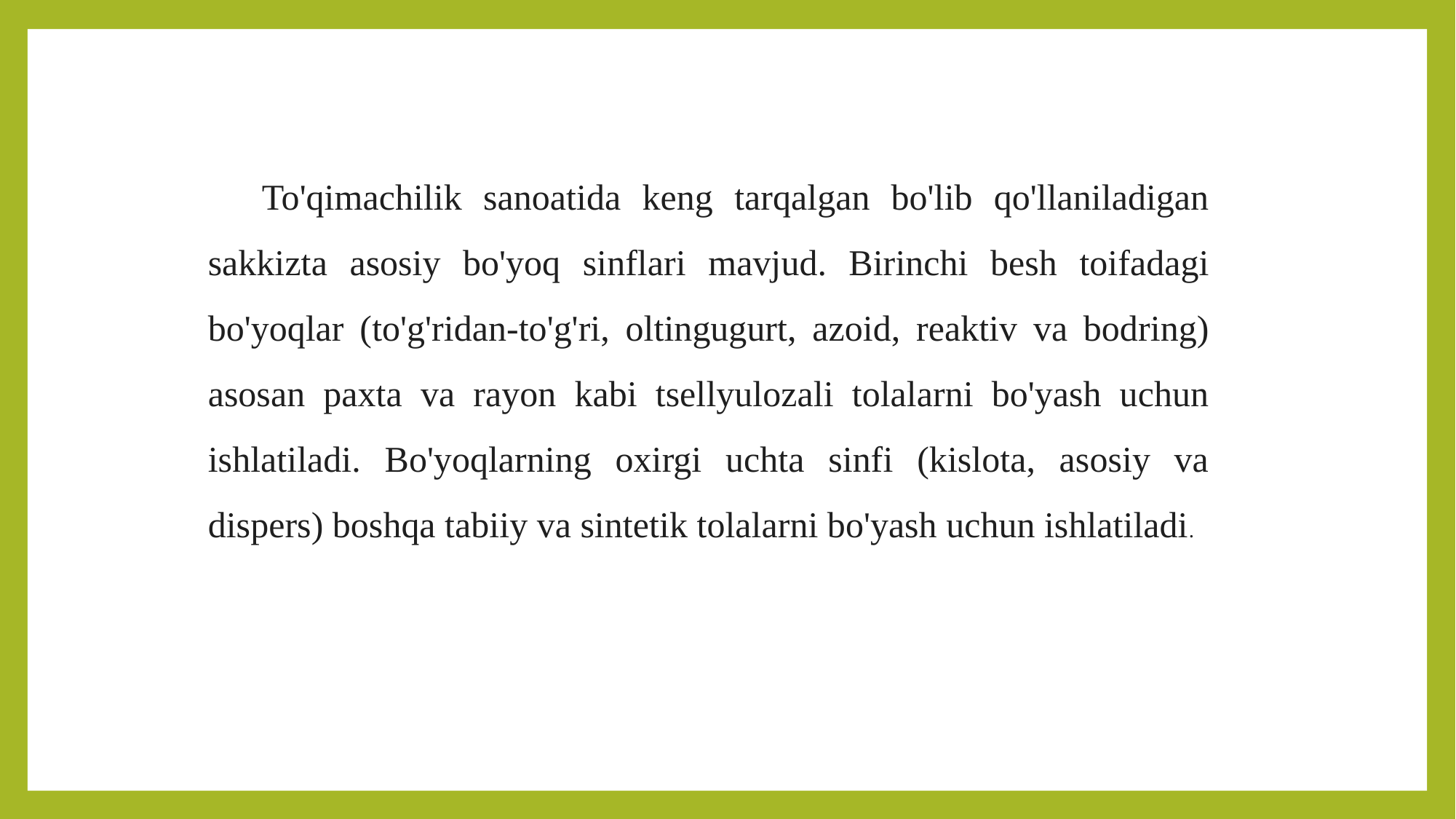

To'qimachilik sanoatida keng tarqalgan bo'lib qo'llaniladigan sakkizta asosiy bo'yoq sinflari mavjud. Birinchi besh toifadagi bo'yoqlar (to'g'ridan-to'g'ri, oltingugurt, azoid, reaktiv va bodring) asosan paxta va rayon kabi tsellyulozali tolalarni bo'yash uchun ishlatiladi. Bo'yoqlarning oxirgi uchta sinfi (kislota, asosiy va dispers) boshqa tabiiy va sintetik tolalarni bo'yash uchun ishlatiladi.